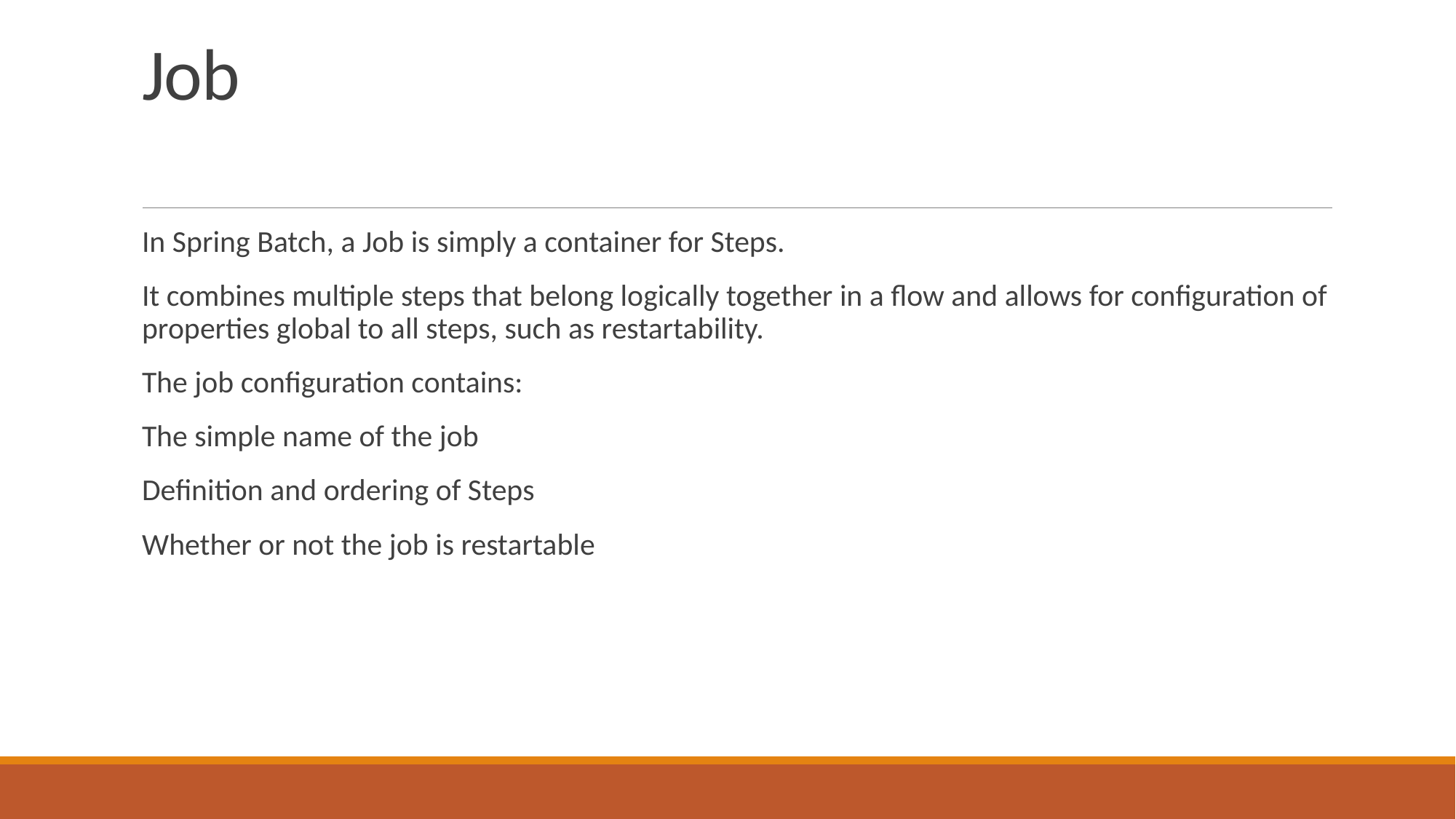

# Job
In Spring Batch, a Job is simply a container for Steps.
It combines multiple steps that belong logically together in a flow and allows for configuration of properties global to all steps, such as restartability.
The job configuration contains:
The simple name of the job
Definition and ordering of Steps
Whether or not the job is restartable